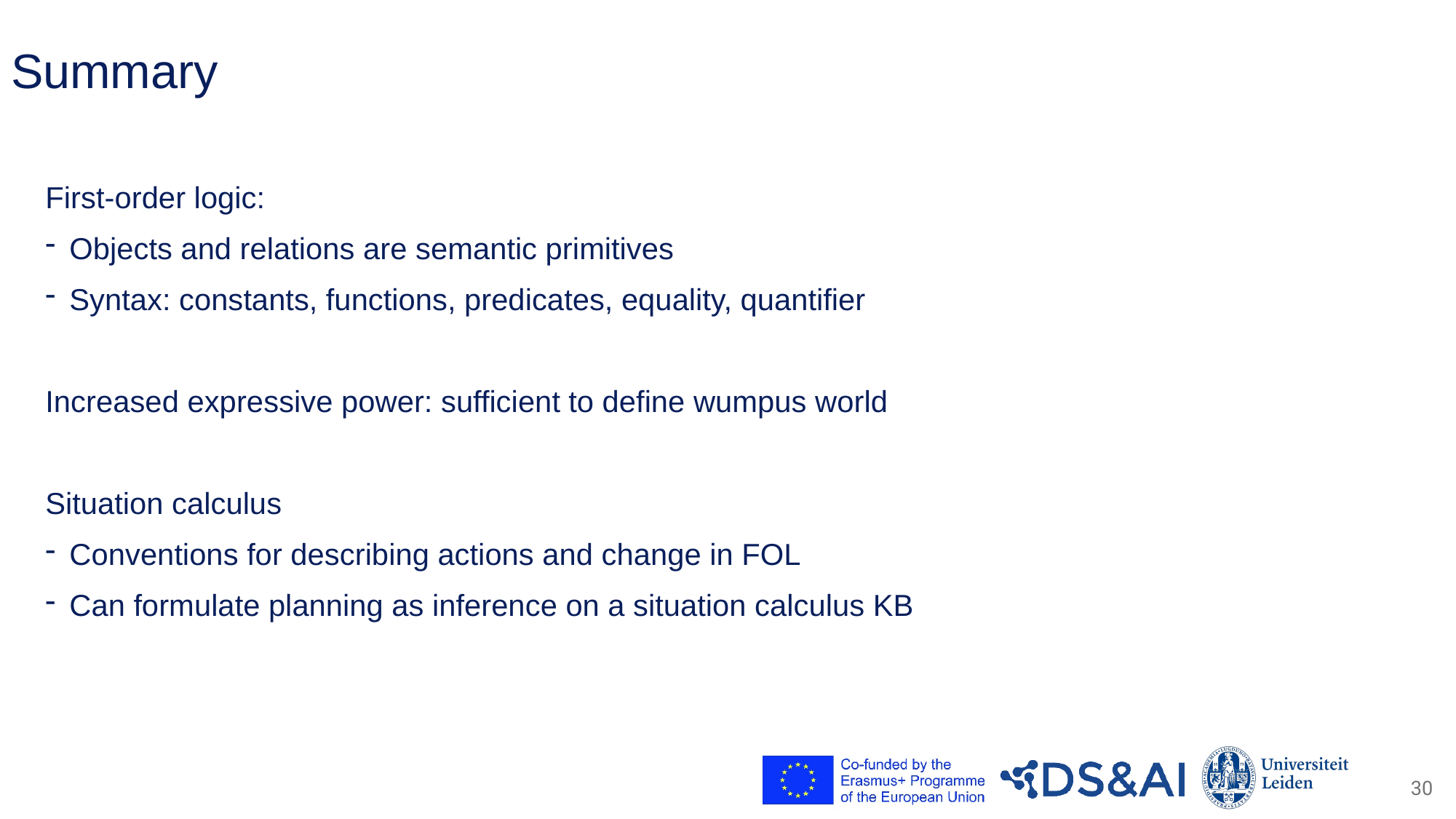

# Summary
First-order logic:
Objects and relations are semantic primitives
Syntax: constants, functions, predicates, equality, quantifier

Increased expressive power: sufficient to define wumpus world

Situation calculus
Conventions for describing actions and change in FOL
Can formulate planning as inference on a situation calculus KB
30